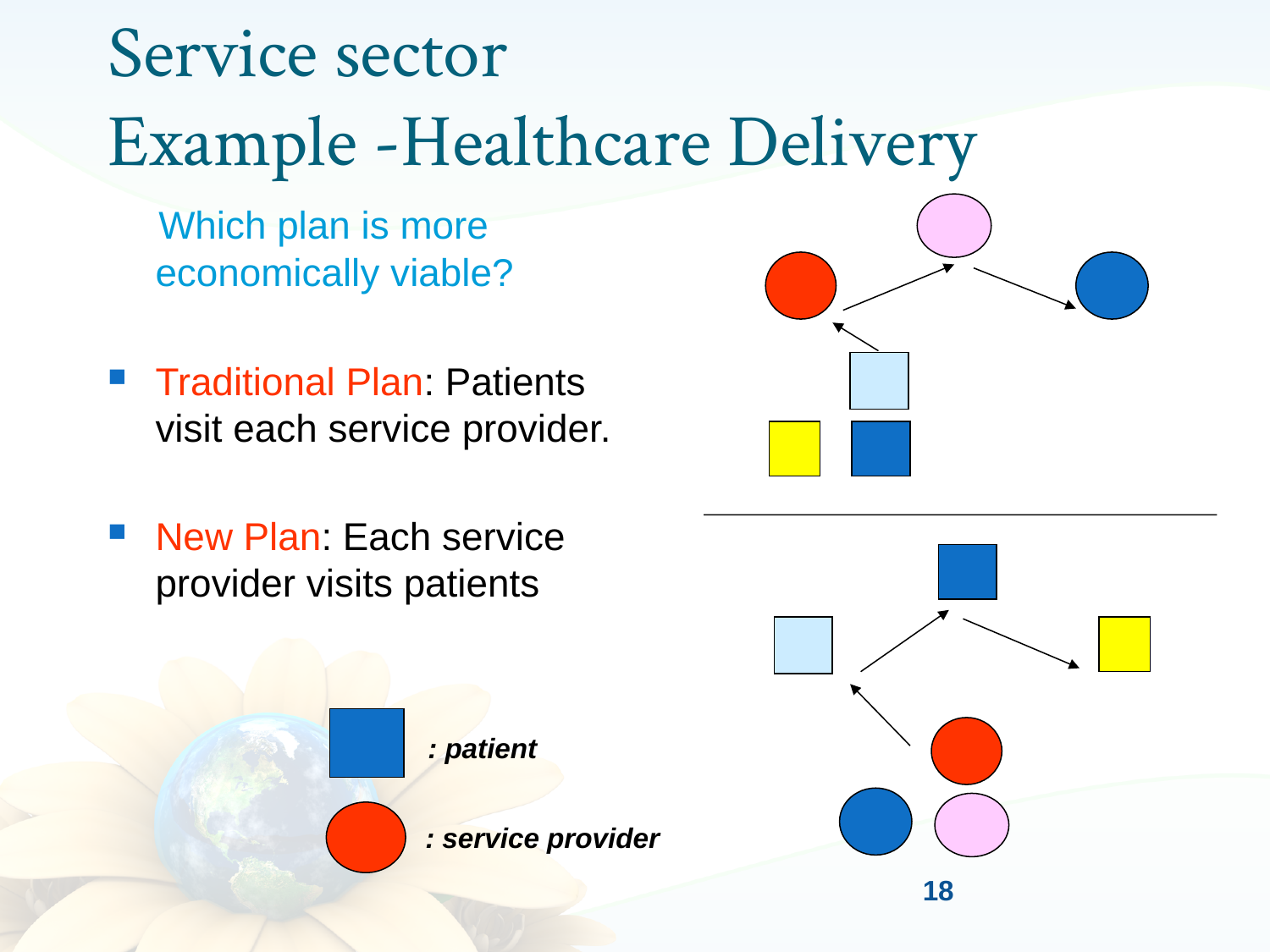

Service sector
Example -Healthcare Delivery
    Which plan is more economically viable?

Traditional Plan: Patients visit each service provider.

New Plan: Each service provider visits patients

 : patient

: service provider
18